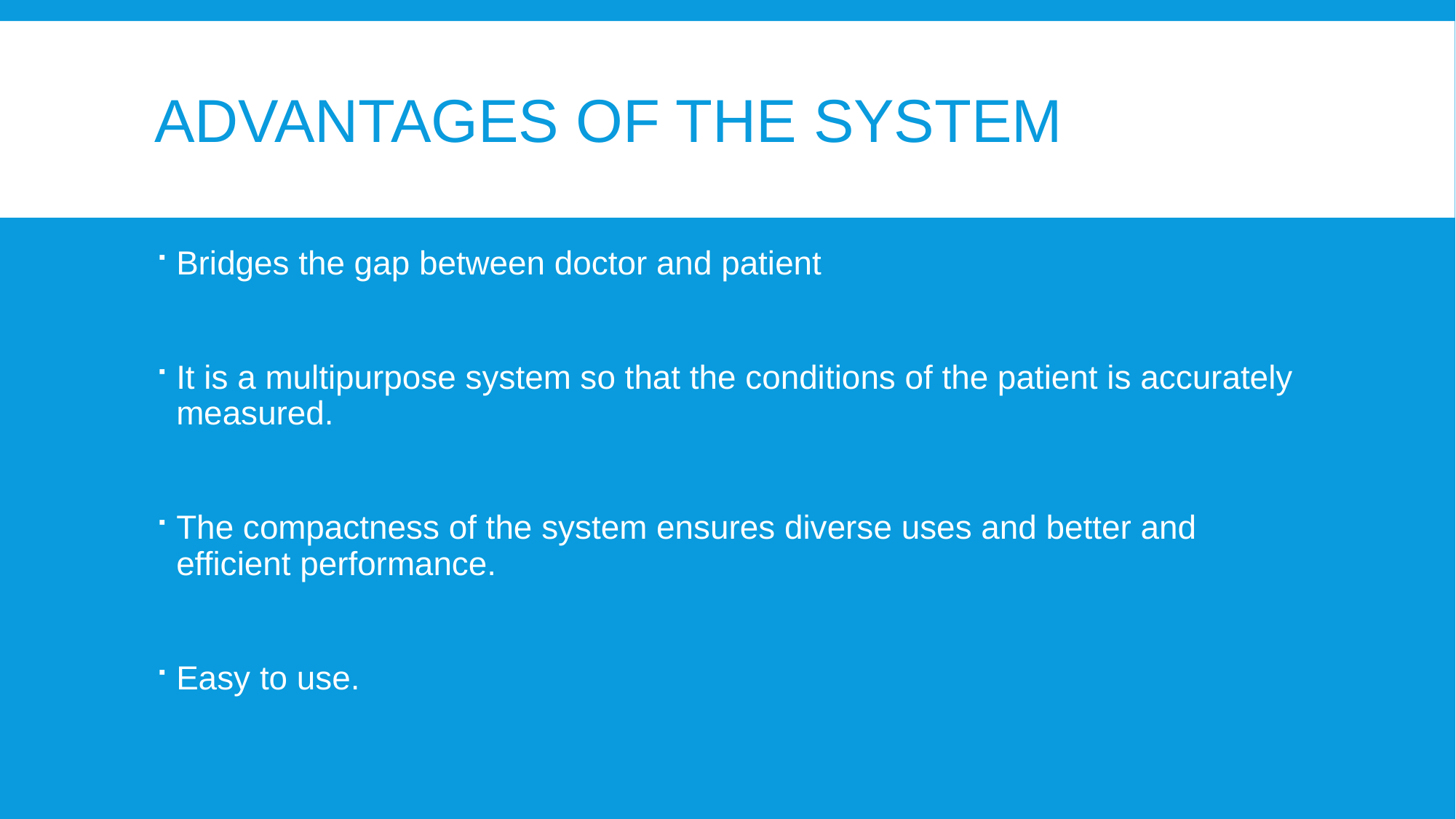

# ADVANTAGES OF THE SYSTEM
Bridges the gap between doctor and patient

It is a multipurpose system so that the conditions of the patient is accurately measured.

The compactness of the system ensures diverse uses and better and efficient performance.

Easy to use.